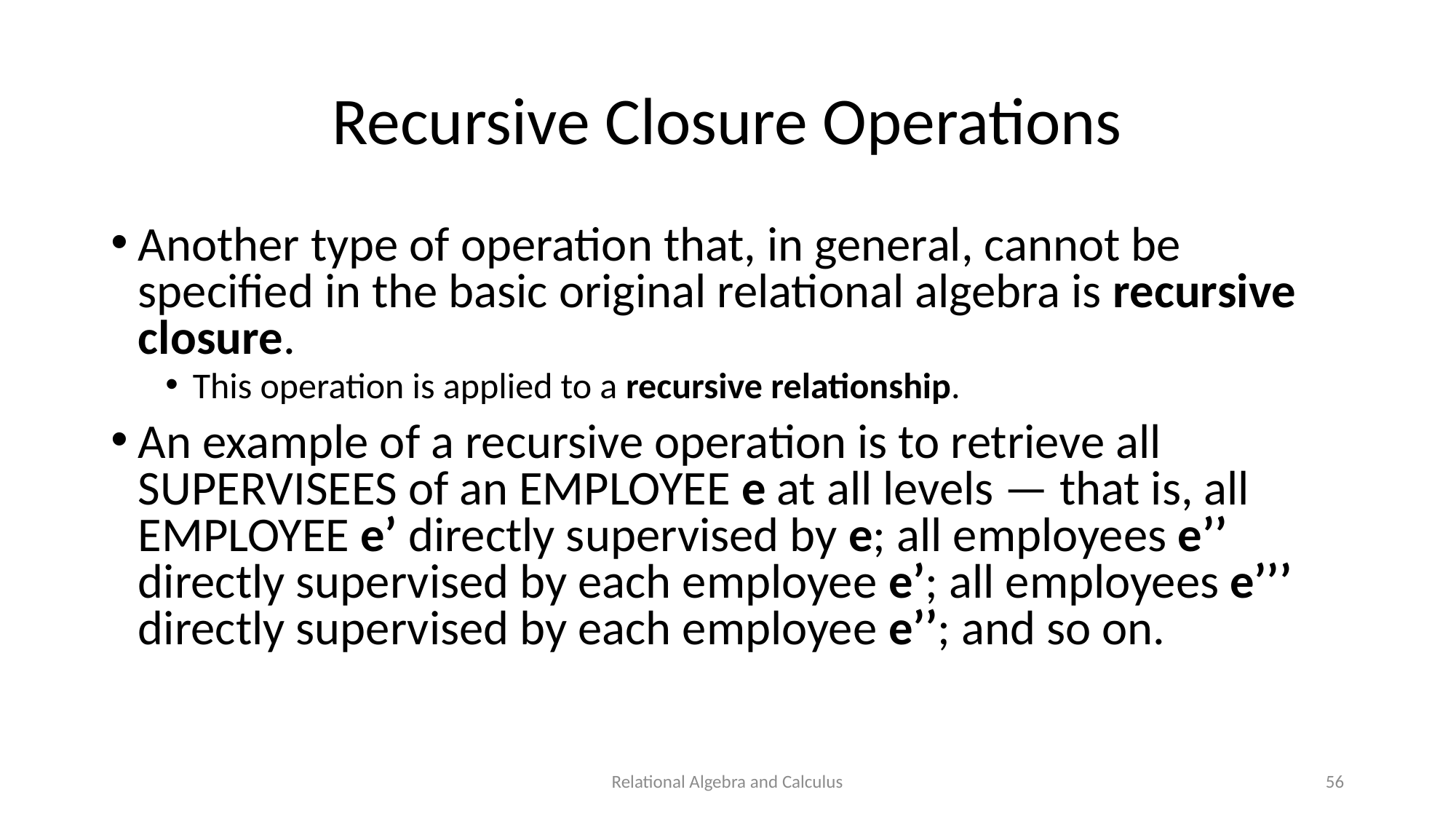

# Recursive Closure Operations
Another type of operation that, in general, cannot be specified in the basic original relational algebra is recursive closure.
This operation is applied to a recursive relationship.
An example of a recursive operation is to retrieve all SUPERVISEES of an EMPLOYEE e at all levels — that is, all EMPLOYEE e’ directly supervised by e; all employees e’’ directly supervised by each employee e’; all employees e’’’ directly supervised by each employee e’’; and so on.

Relational Algebra and Calculus
56